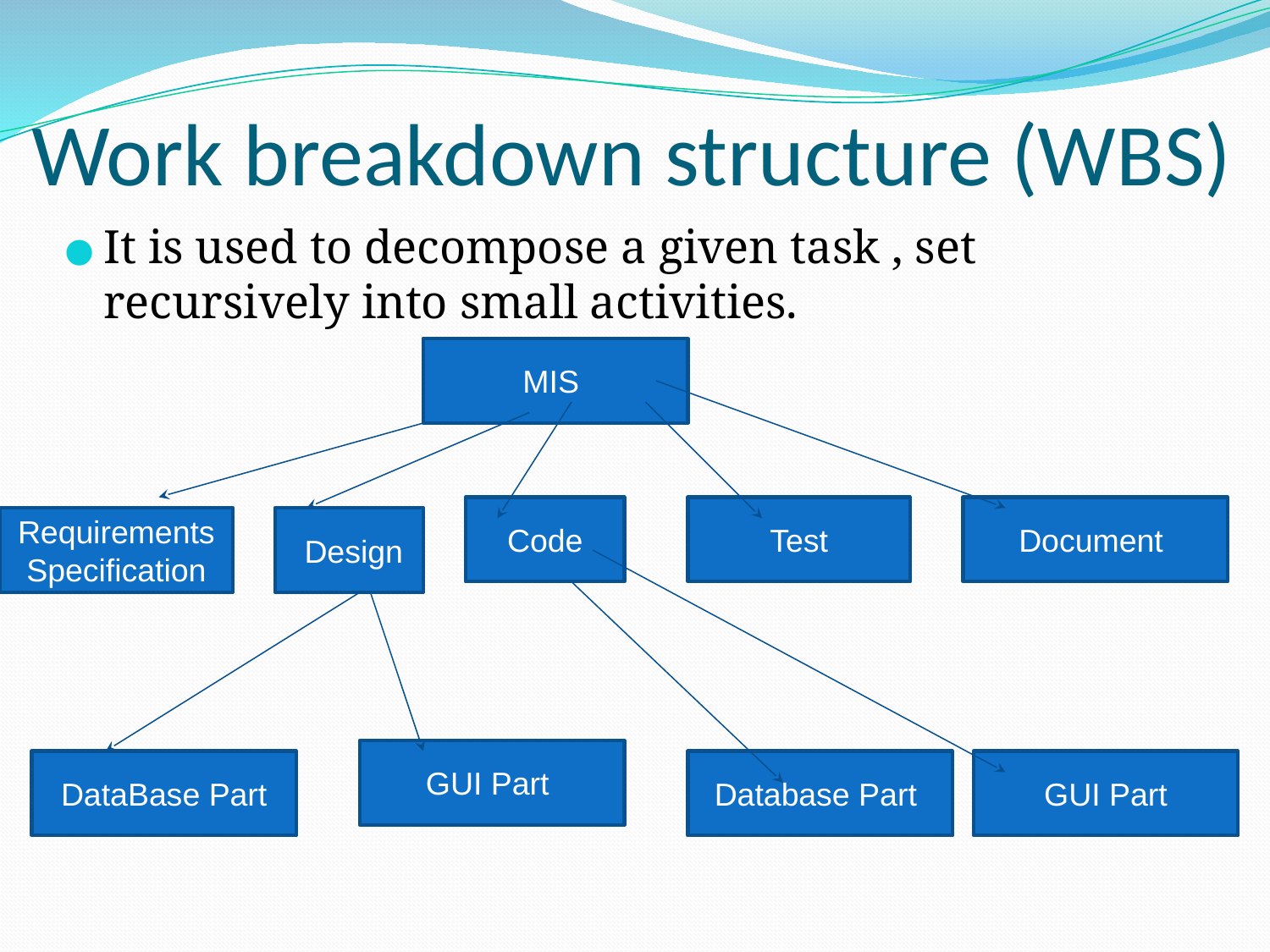

# Work breakdown structure (WBS)
It is used to decompose a given task , set recursively into small activities.
MIS
Code
Test
Document
Requirements Specification
 Design
GUI Part
DataBase Part
Database Part
GUI Part